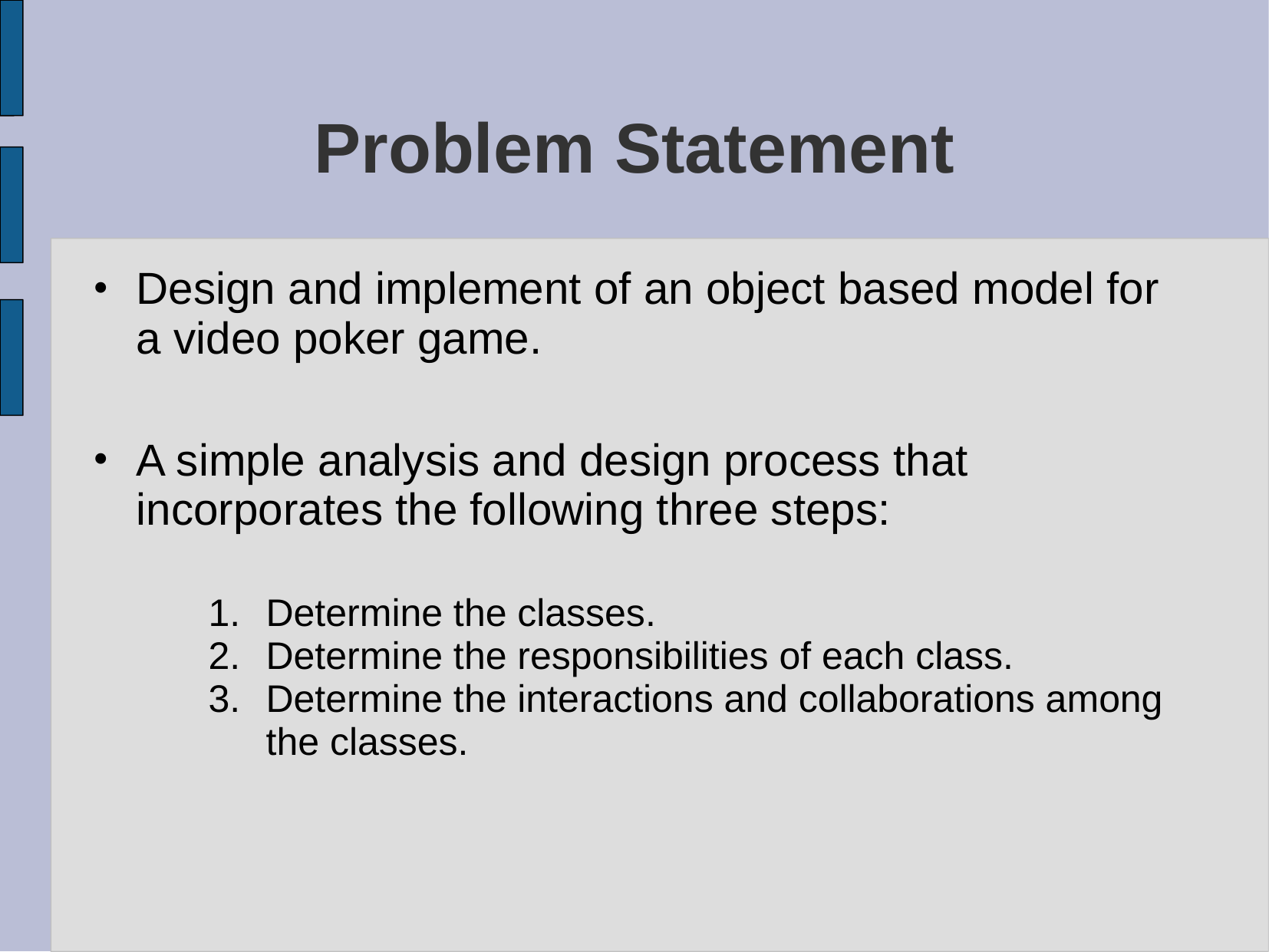

# Problem Statement
Design and implement of an object based model for a video poker game.

A simple analysis and design process that incorporates the following three steps:

Determine the classes.
Determine the responsibilities of each class.
Determine the interactions and collaborations among the classes.